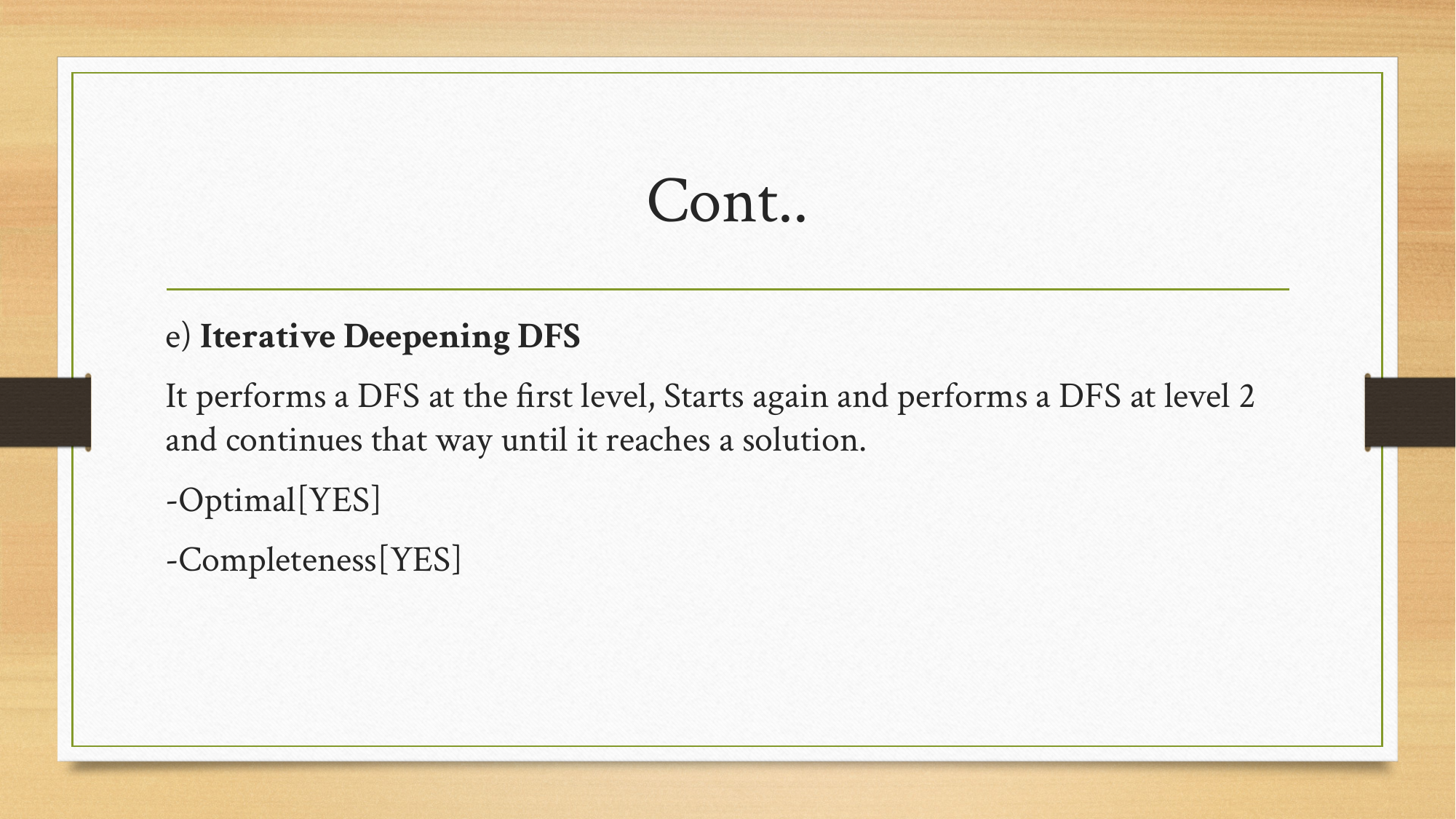

# Cont..
e) Iterative Deepening DFS
It performs a DFS at the first level, Starts again and performs a DFS at level 2 and continues that way until it reaches a solution.
-Optimal[YES]
-Completeness[YES]